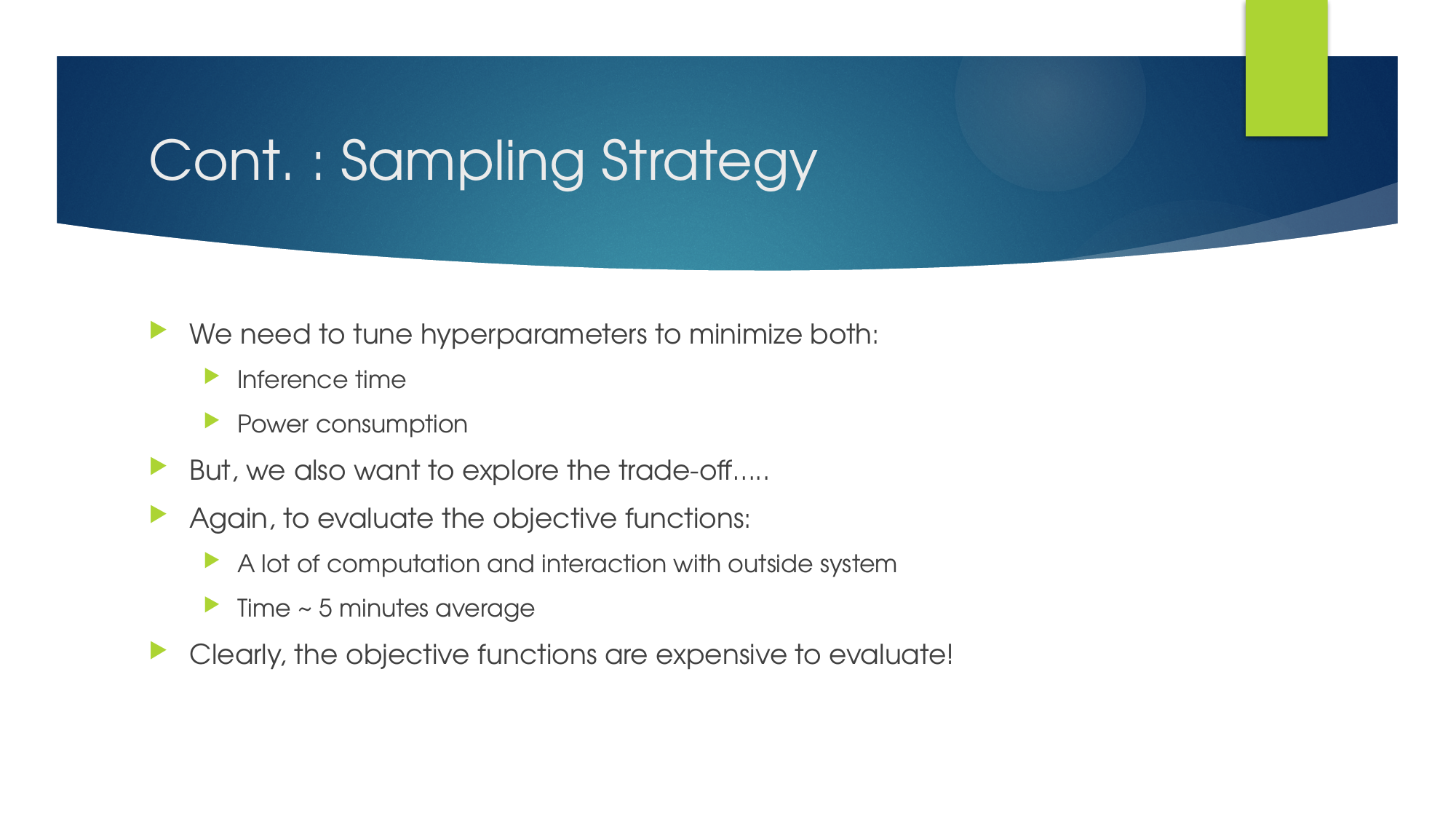

# Cont. : Sampling Strategy
We need to tune hyperparameters to minimize both:
Inference time
Power consumption
But, we also want to explore the trade-off…..
Again, to evaluate the objective functions:
A lot of computation and interaction with outside system
Time ~ 5 minutes average
Clearly, the objective functions are expensive to evaluate!